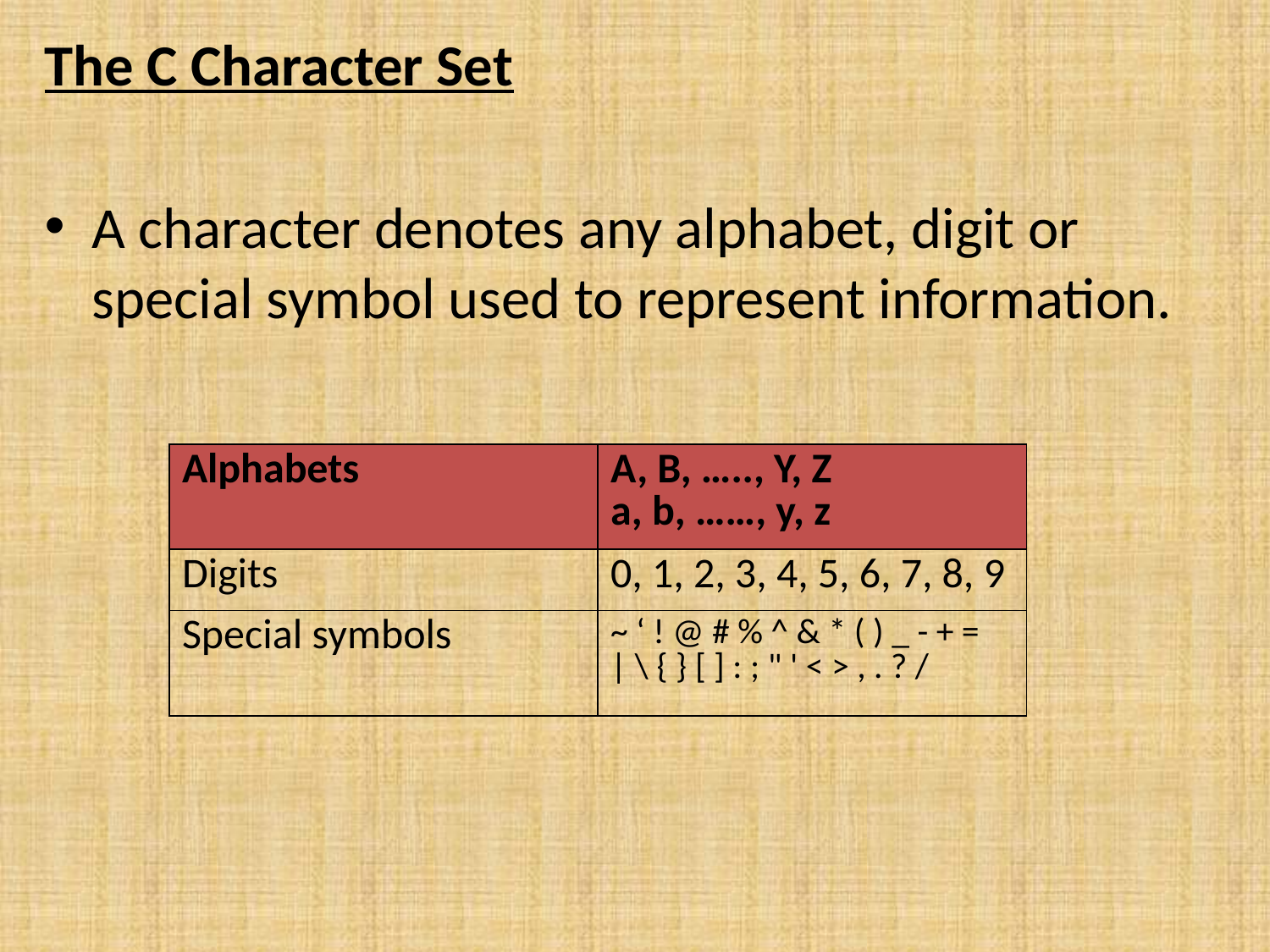

The C Character Set

A character denotes any alphabet, digit or special symbol used to represent information.

| Alphabets | A, B, ….., Y, Z a, b, ……, y, z |
| --- | --- |
| Digits | 0, 1, 2, 3, 4, 5, 6, 7, 8, 9 |
| Special symbols | ~ ‘ ! @ # % ^ & \* ( ) \_ - + = | \ { } [ ] : ; " ' < > , . ? / |